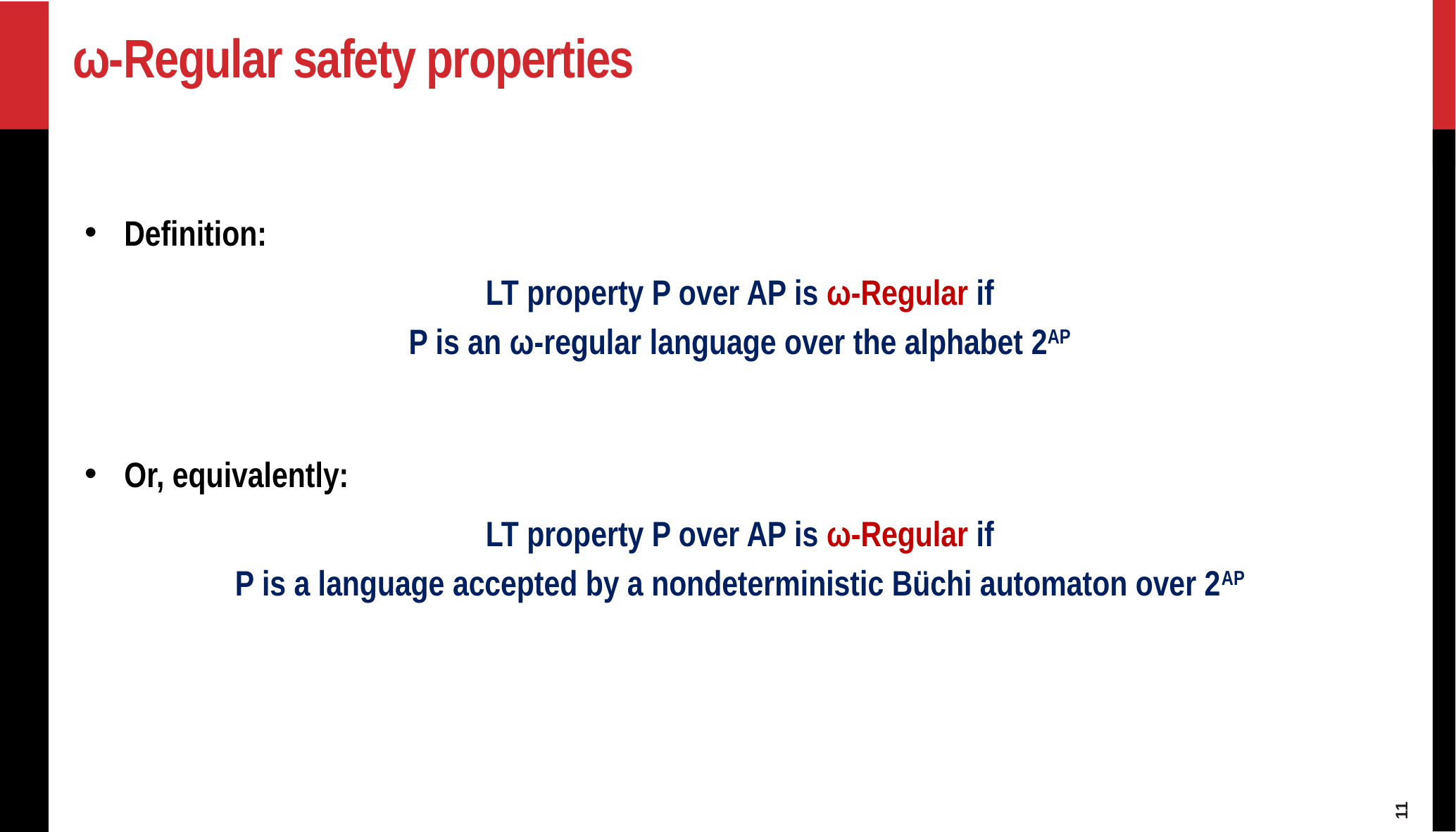

# ω-Regular safety properties
Definition:
LT property P over AP is ω-Regular if
P is an ω-regular language over the alphabet 2AP

Or, equivalently:
LT property P over AP is ω-Regular if
P is a language accepted by a nondeterministic Büchi automaton over 2AP
11